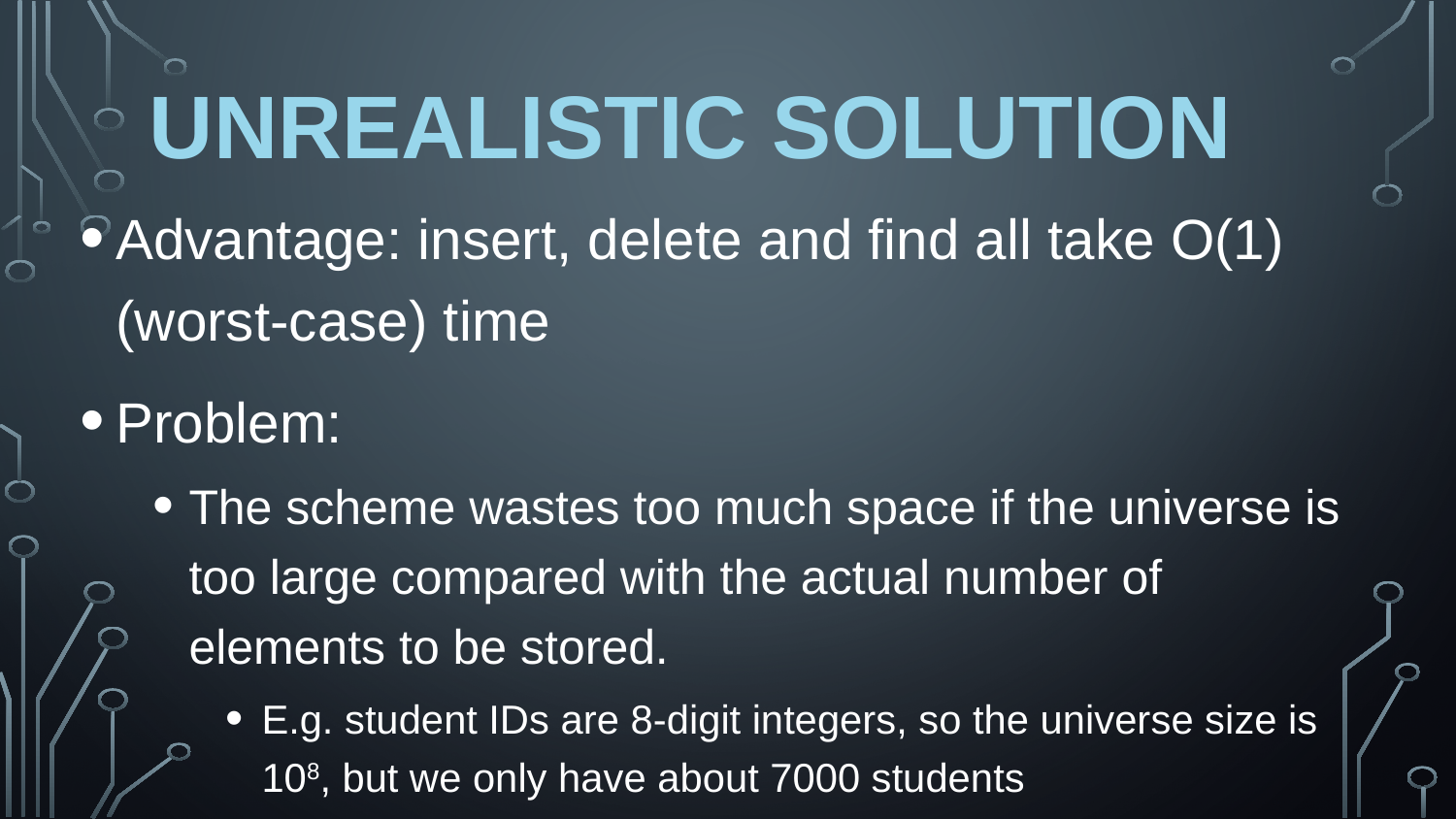

# UNREALISTIC SOLUTION
Advantage: insert, delete and find all take O(1) (worst-case) time
Problem:
The scheme wastes too much space if the universe is too large compared with the actual number of elements to be stored.
E.g. student IDs are 8-digit integers, so the universe size is 108, but we only have about 7000 students